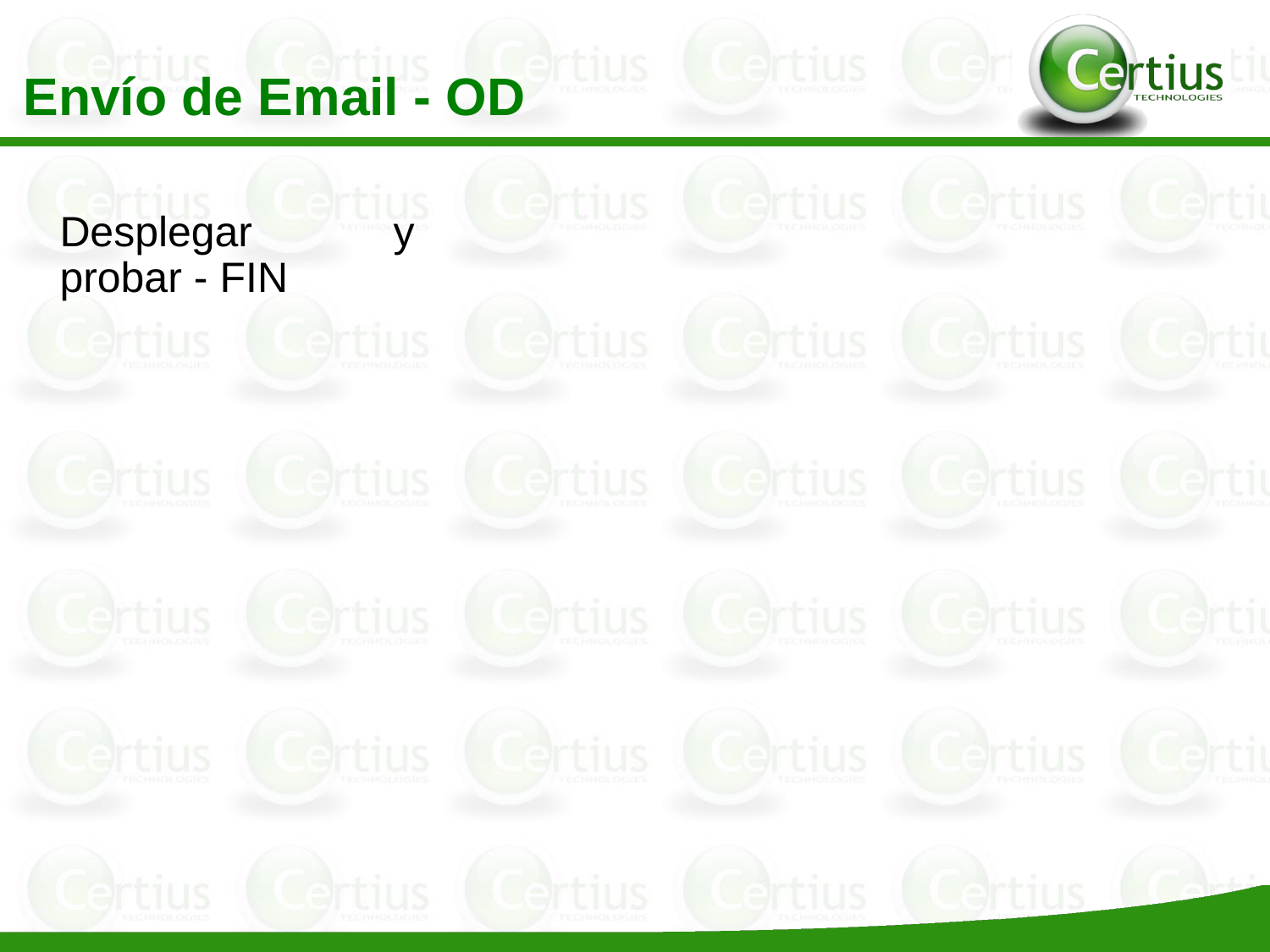

Envío de Email - OD
Desplegar y probar - FIN